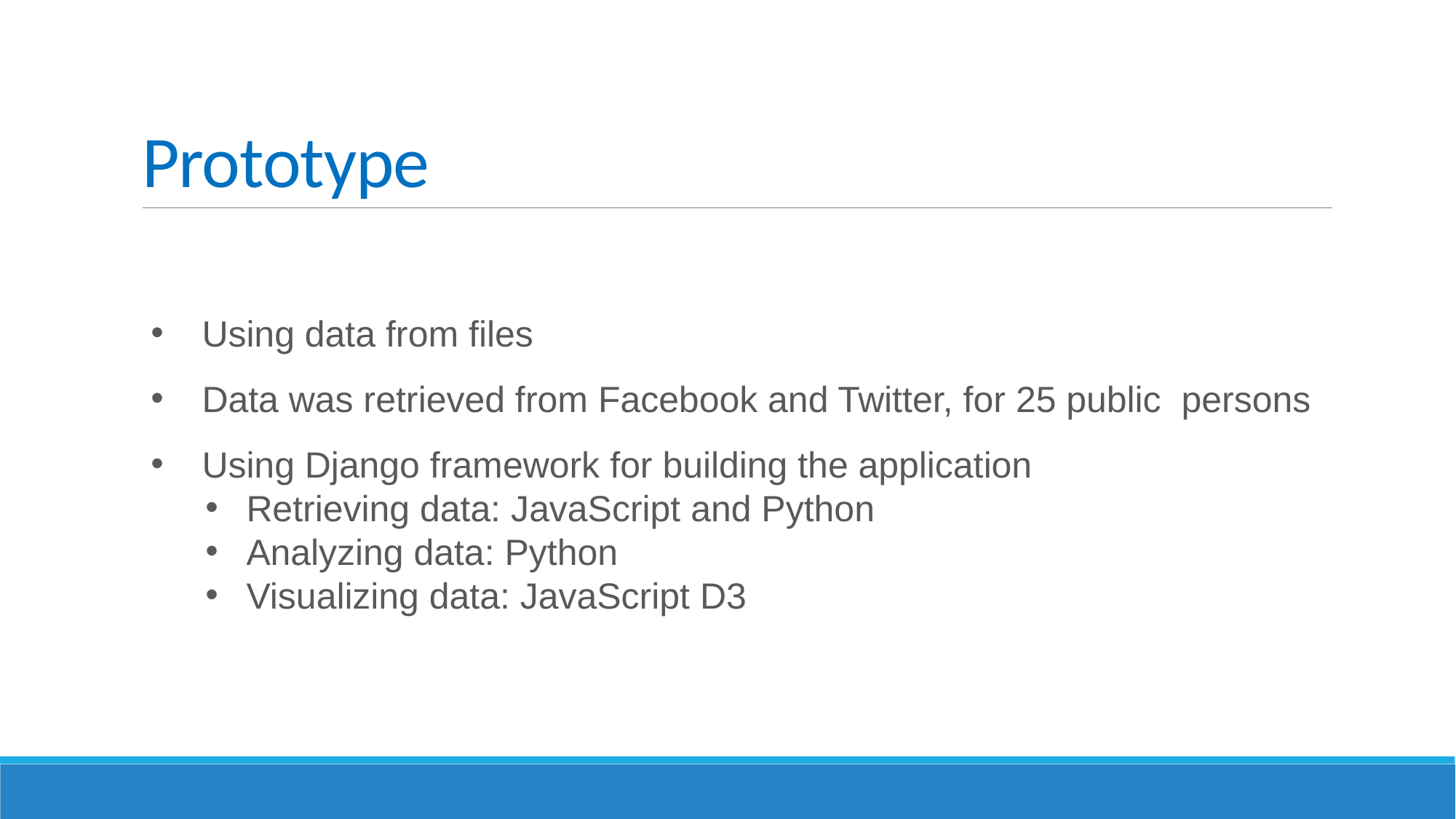

# Prototype

 Using data from files
 Data was retrieved from Facebook and Twitter, for 25 public  persons
 Using Django framework for building the application
Retrieving data: JavaScript and Python
Analyzing data: Python
Visualizing data: JavaScript D3